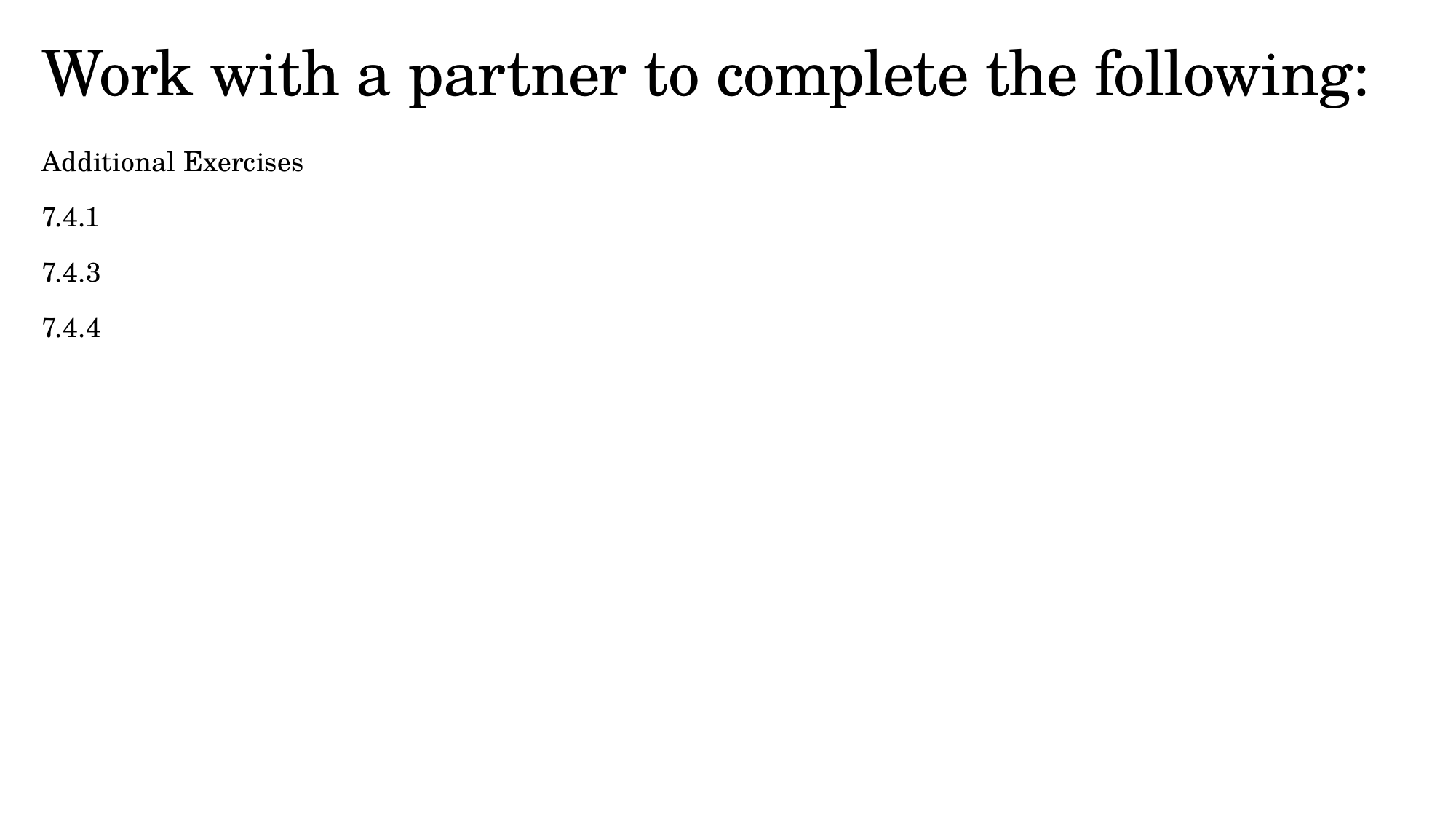

# Work with a partner to complete the following:
Additional Exercises
7.4.1
7.4.3
7.4.4